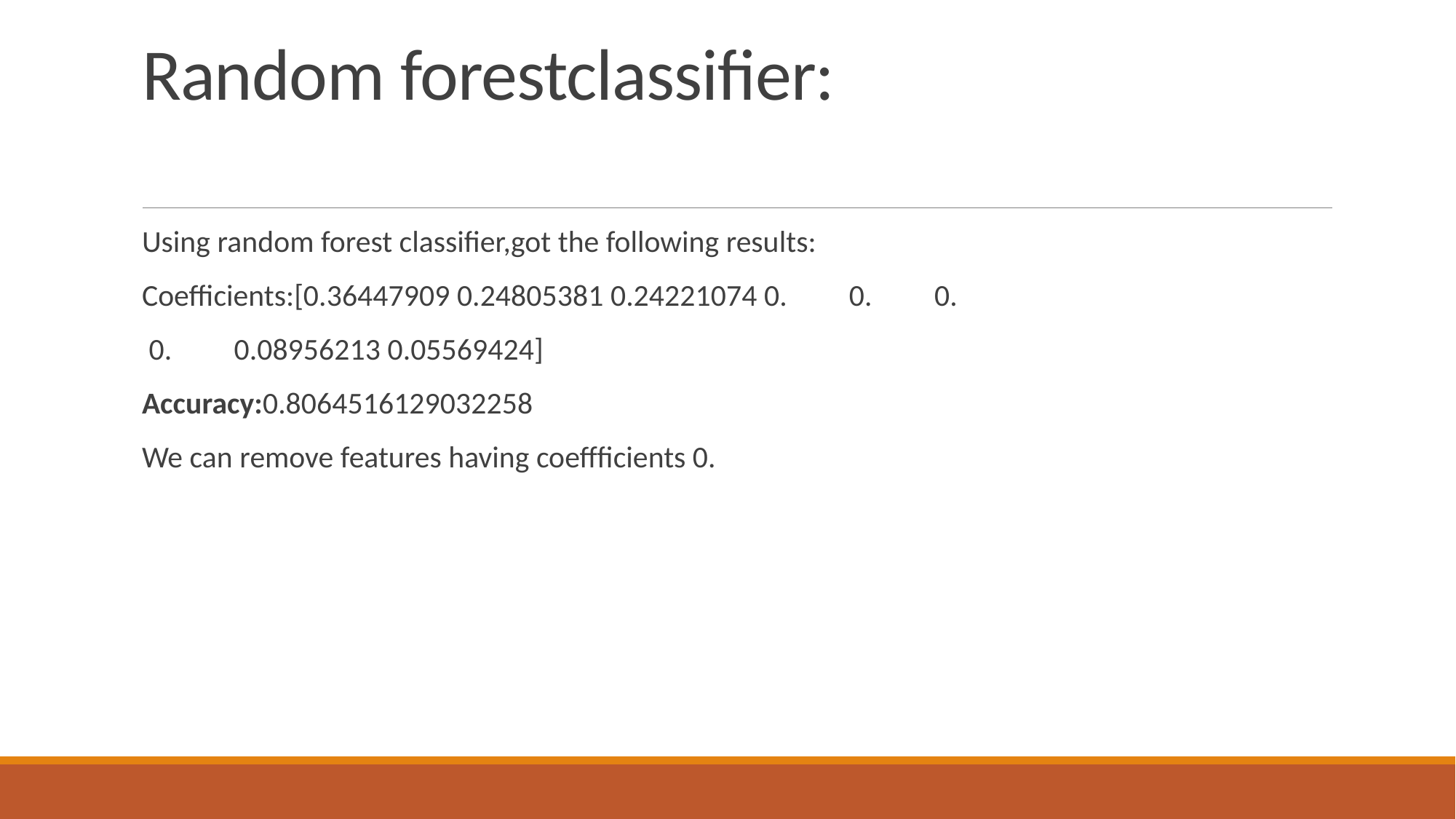

# Random forestclassifier:
Using random forest classifier,got the following results:
Coefficients:[0.36447909 0.24805381 0.24221074 0.         0.         0.
 0.         0.08956213 0.05569424]
Accuracy:0.8064516129032258
We can remove features having coeffficients 0.